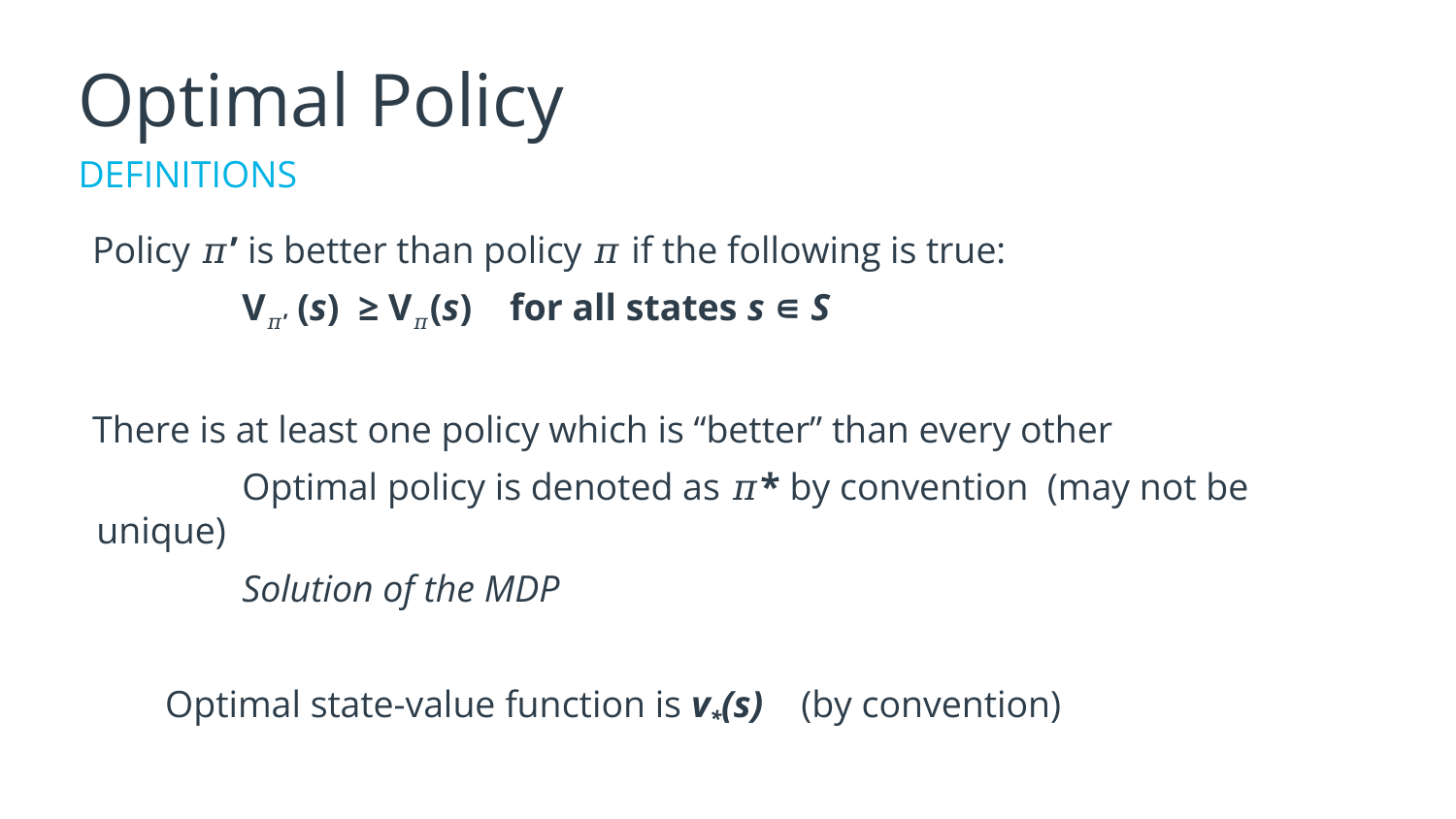

# Optimal Policy
DEFINITIONS
Policy 𝜋’ is better than policy 𝜋 if the following is true:
		V𝜋’ (s)  ≥ V𝜋(s)    for all states s ∊ S

There is at least one policy which is “better” than every other
		Optimal policy is denoted as 𝜋* by convention  (may not be unique)
		Solution of the MDP

Optimal state-value function is v*(s)    (by convention)